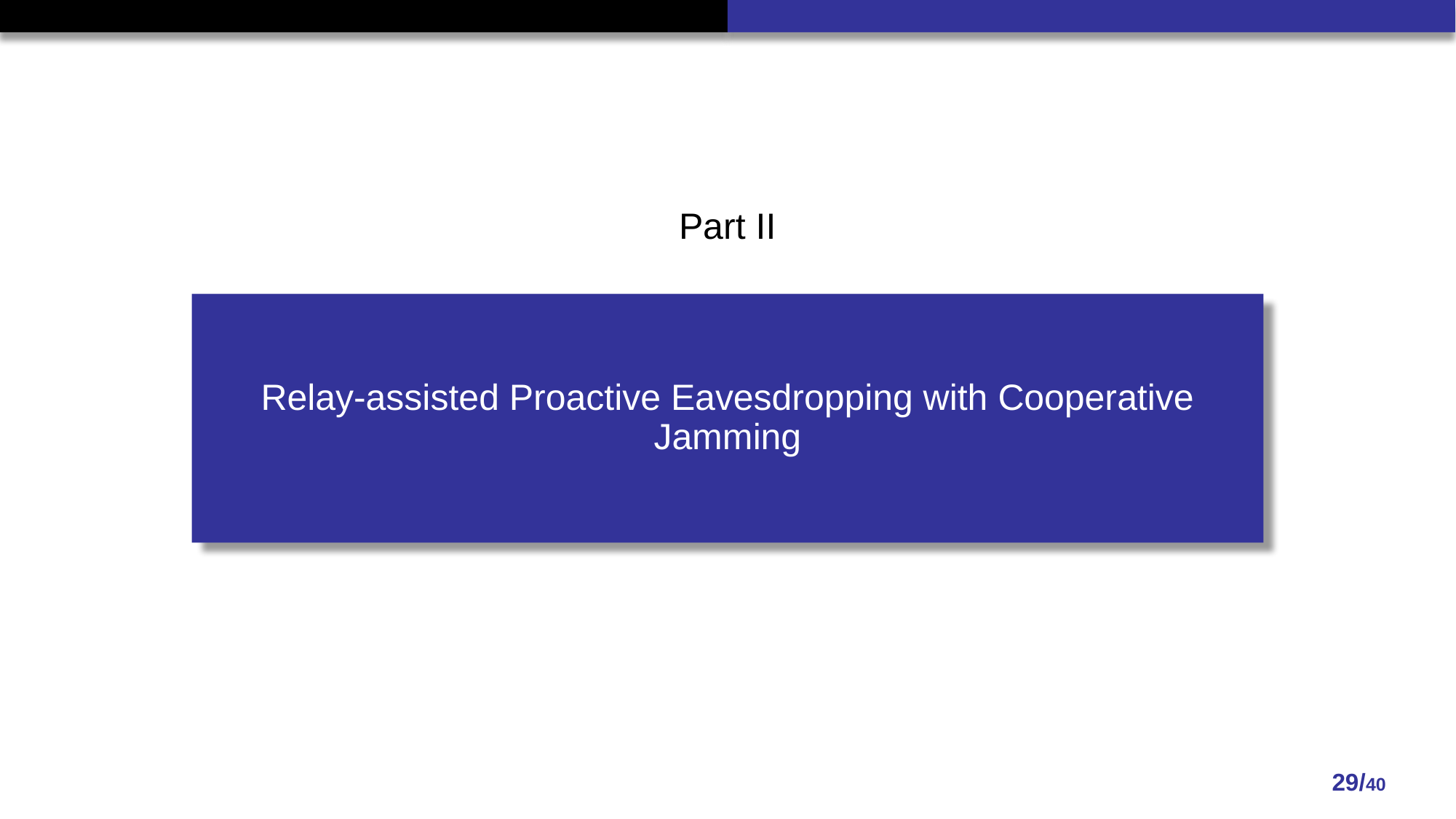

Part II

# Relay-assisted Proactive Eavesdropping with Cooperative Jamming
29/40